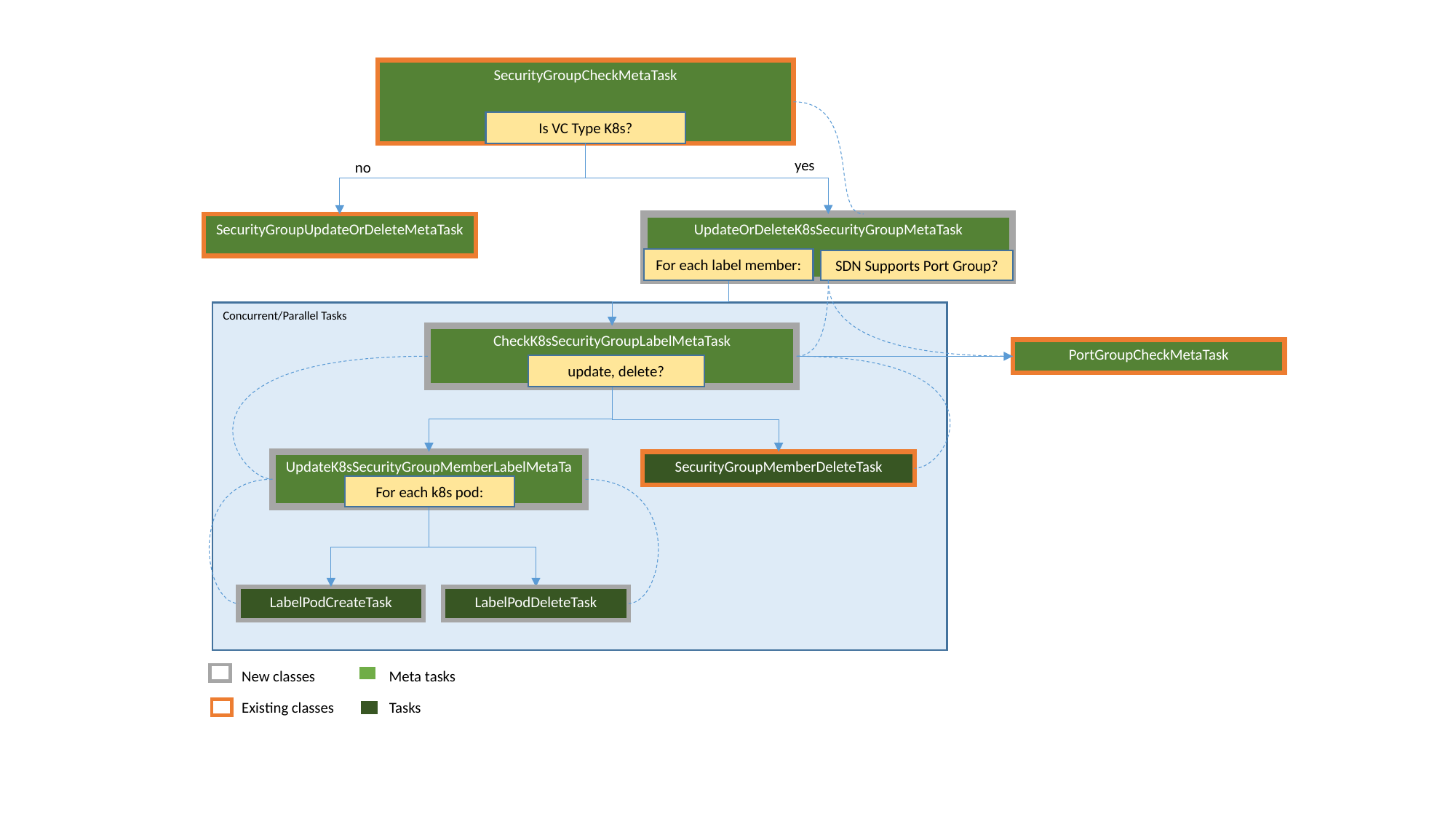

SecurityGroupCheckMetaTask
Is VC Type K8s?
yes
no
UpdateOrDeleteK8sSecurityGroupMetaTask
SecurityGroupUpdateOrDeleteMetaTask
For each label member:
SDN Supports Port Group?
Concurrent/Parallel Tasks
CheckK8sSecurityGroupLabelMetaTask
PortGroupCheckMetaTask
update, delete?
UpdateK8sSecurityGroupMemberLabelMetaTask
SecurityGroupMemberDeleteTask
For each k8s pod:
LabelPodDeleteTask
LabelPodCreateTask
New classes
Meta tasks

Existing classes
Tasks